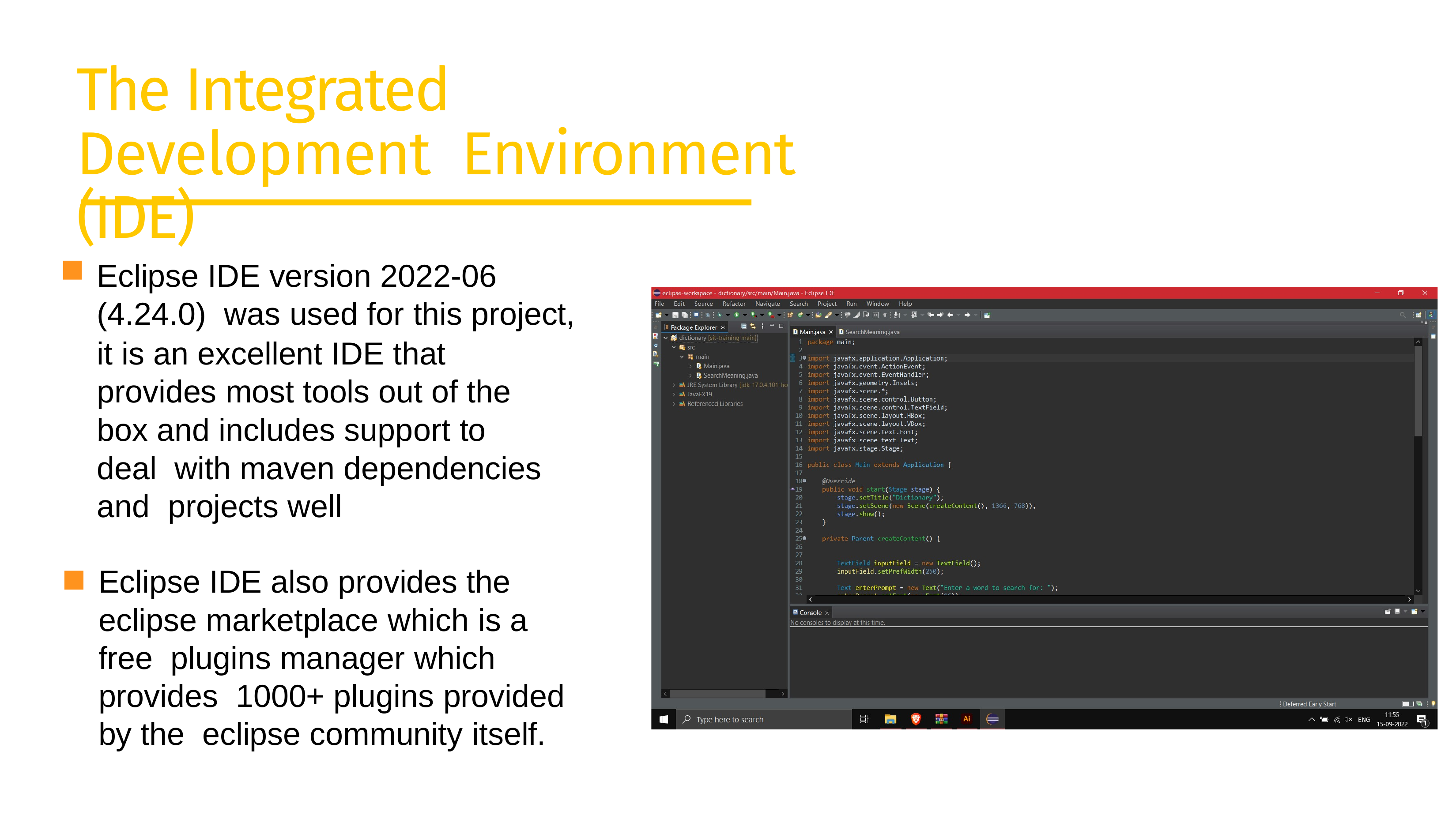

# The Integrated Development  Environment (IDE)

Eclipse IDE version 2022-06 (4.24.0)  was used for this project,
it is an excellent IDE that  provides most tools out of the  box and includes support to deal  with maven dependencies and  projects well

Eclipse IDE also provides the  eclipse marketplace which is a free  plugins manager which provides  1000+ plugins provided by the  eclipse community itself.